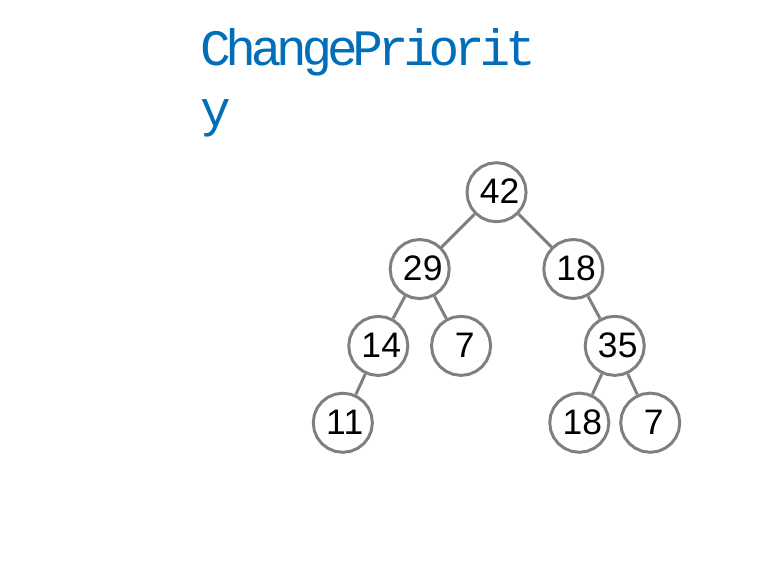

# ChangePriority

42

29
18

14	7
35

11
18	7